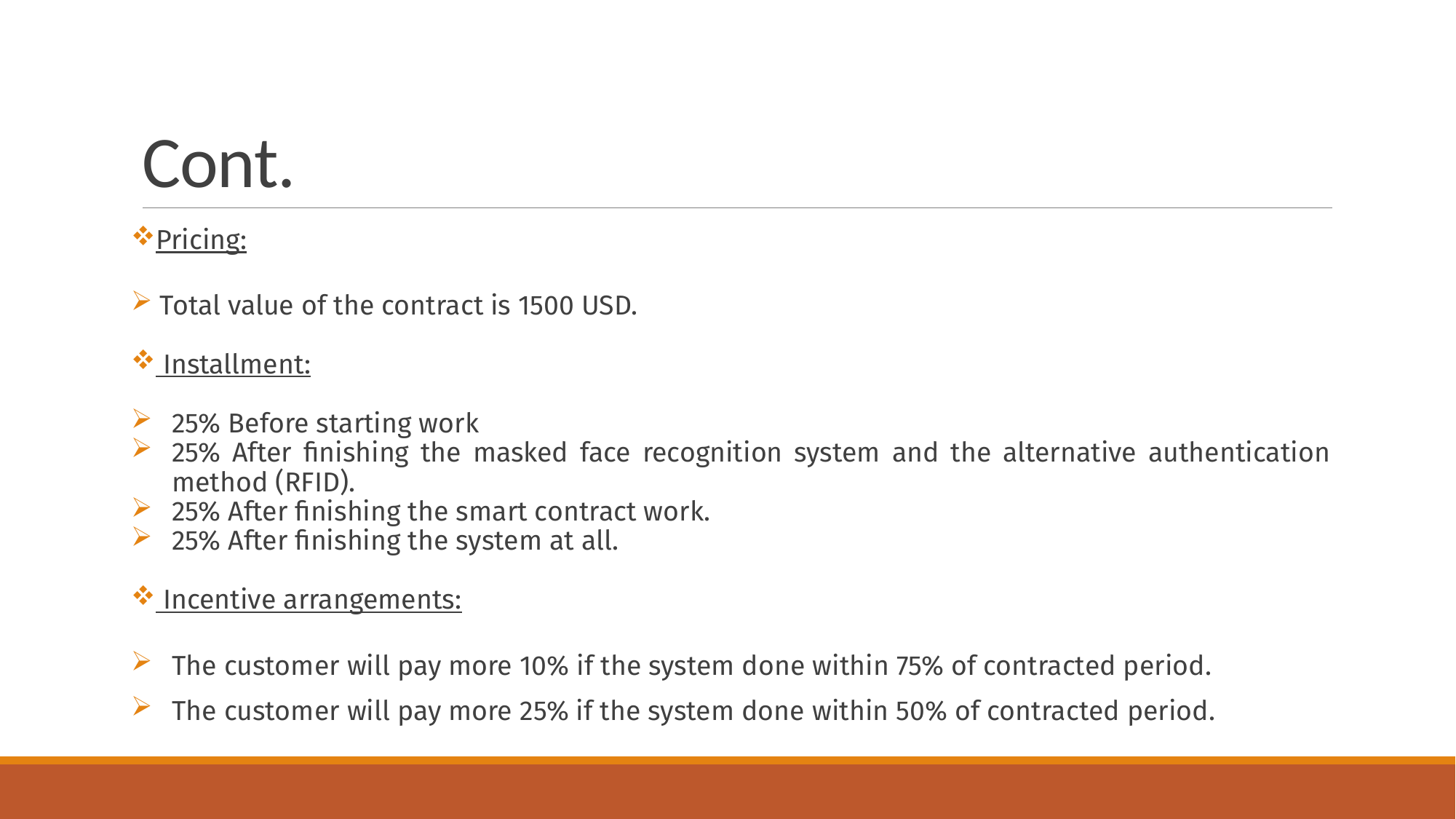

# Cont.
Pricing:
 Total value of the contract is 1500 USD.

 Installment:
25% Before starting work
25% After finishing the masked face recognition system and the alternative authentication method (RFID).
25% After finishing the smart contract work.
25% After finishing the system at all.

 Incentive arrangements:
The customer will pay more 10% if the system done within 75% of contracted period.
The customer will pay more 25% if the system done within 50% of contracted period.